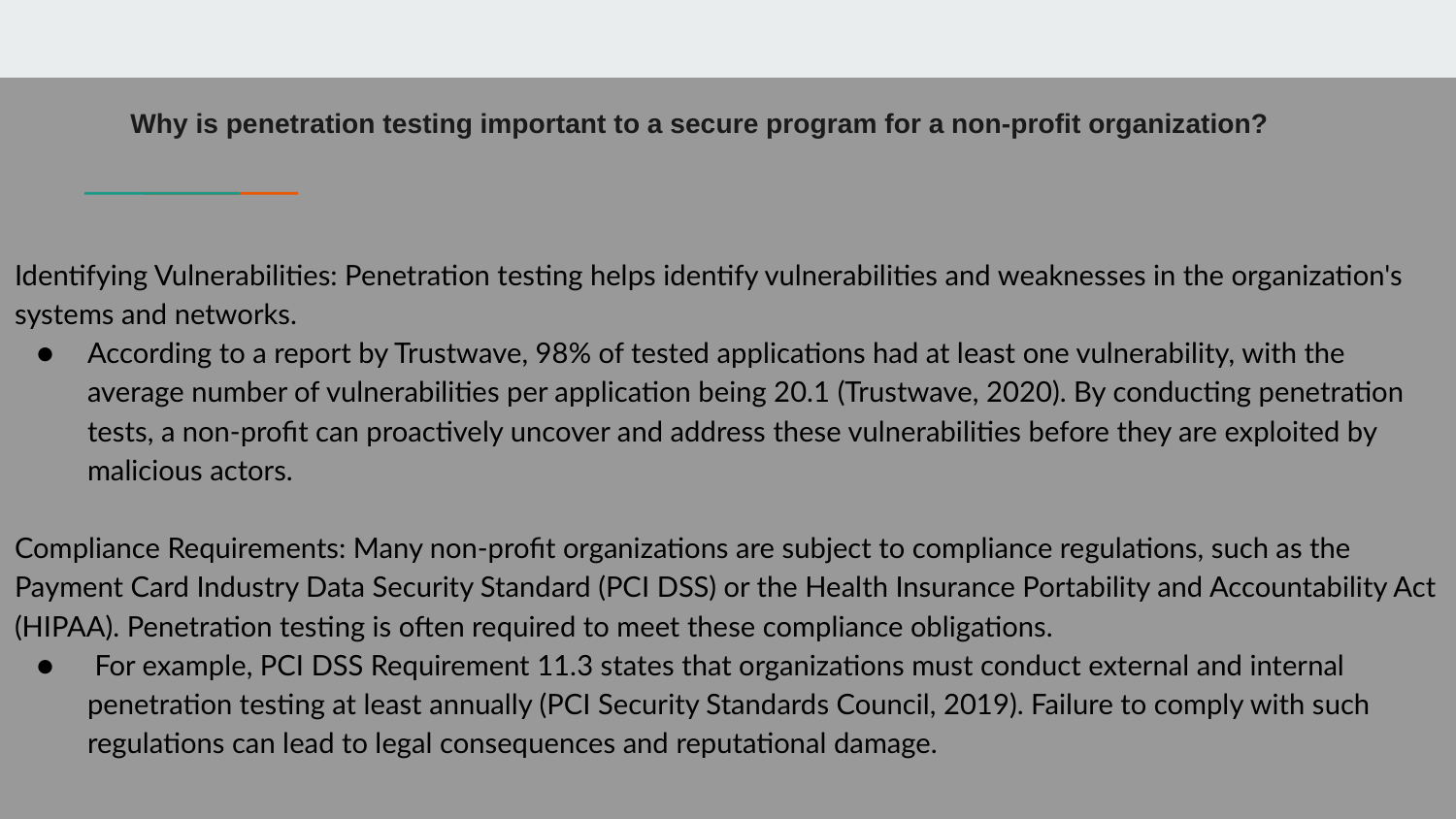

# Why is penetration testing important to a secure program for a non-profit organization?
Identifying Vulnerabilities: Penetration testing helps identify vulnerabilities and weaknesses in the organization's systems and networks.
According to a report by Trustwave, 98% of tested applications had at least one vulnerability, with the average number of vulnerabilities per application being 20.1 (Trustwave, 2020). By conducting penetration tests, a non-profit can proactively uncover and address these vulnerabilities before they are exploited by malicious actors.

Compliance Requirements: Many non-profit organizations are subject to compliance regulations, such as the Payment Card Industry Data Security Standard (PCI DSS) or the Health Insurance Portability and Accountability Act (HIPAA). Penetration testing is often required to meet these compliance obligations.
 For example, PCI DSS Requirement 11.3 states that organizations must conduct external and internal penetration testing at least annually (PCI Security Standards Council, 2019). Failure to comply with such regulations can lead to legal consequences and reputational damage.